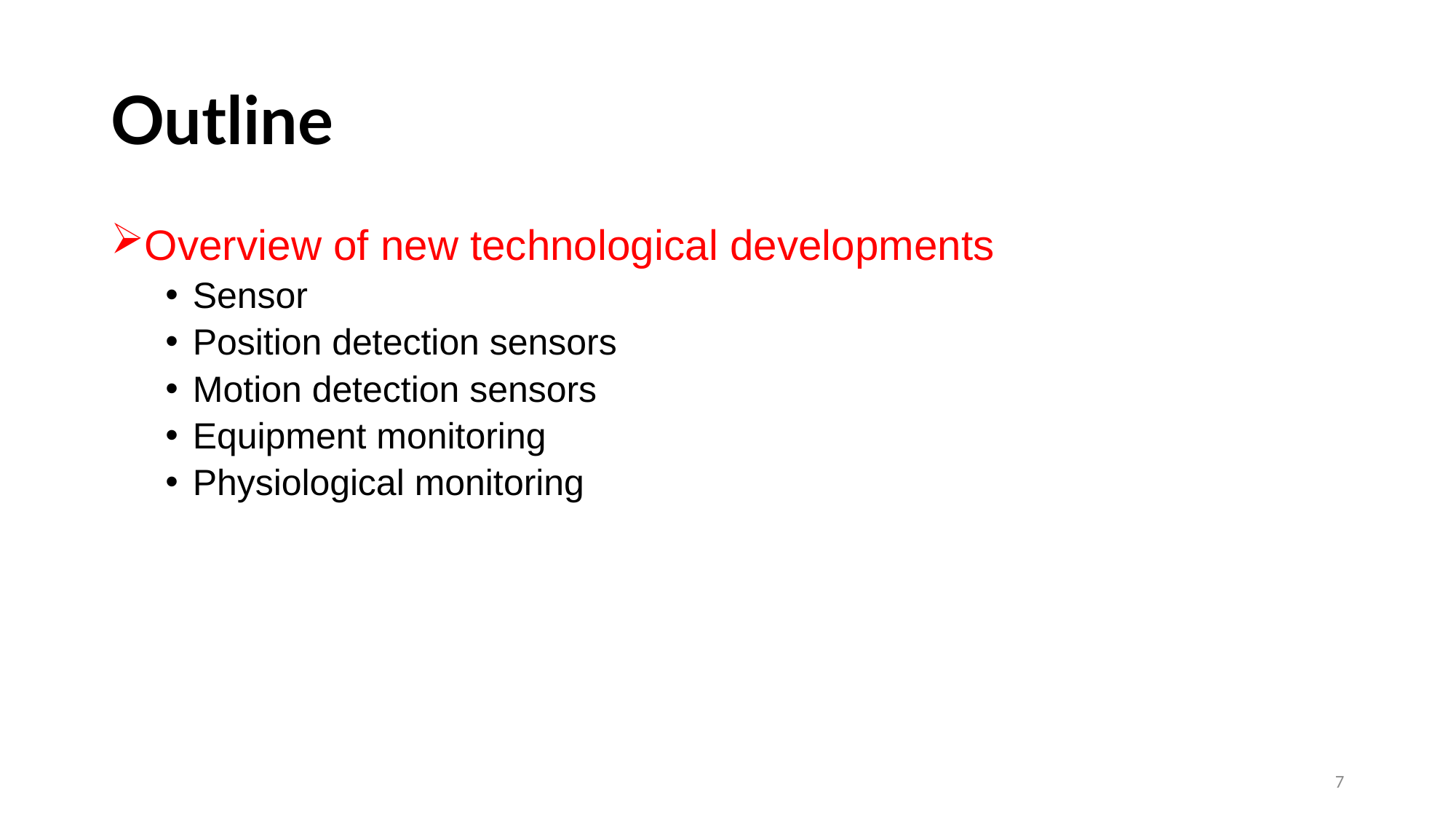

# Outline
Overview of new technological developments
Sensor
Position detection sensors
Motion detection sensors
Equipment monitoring
Physiological monitoring

7